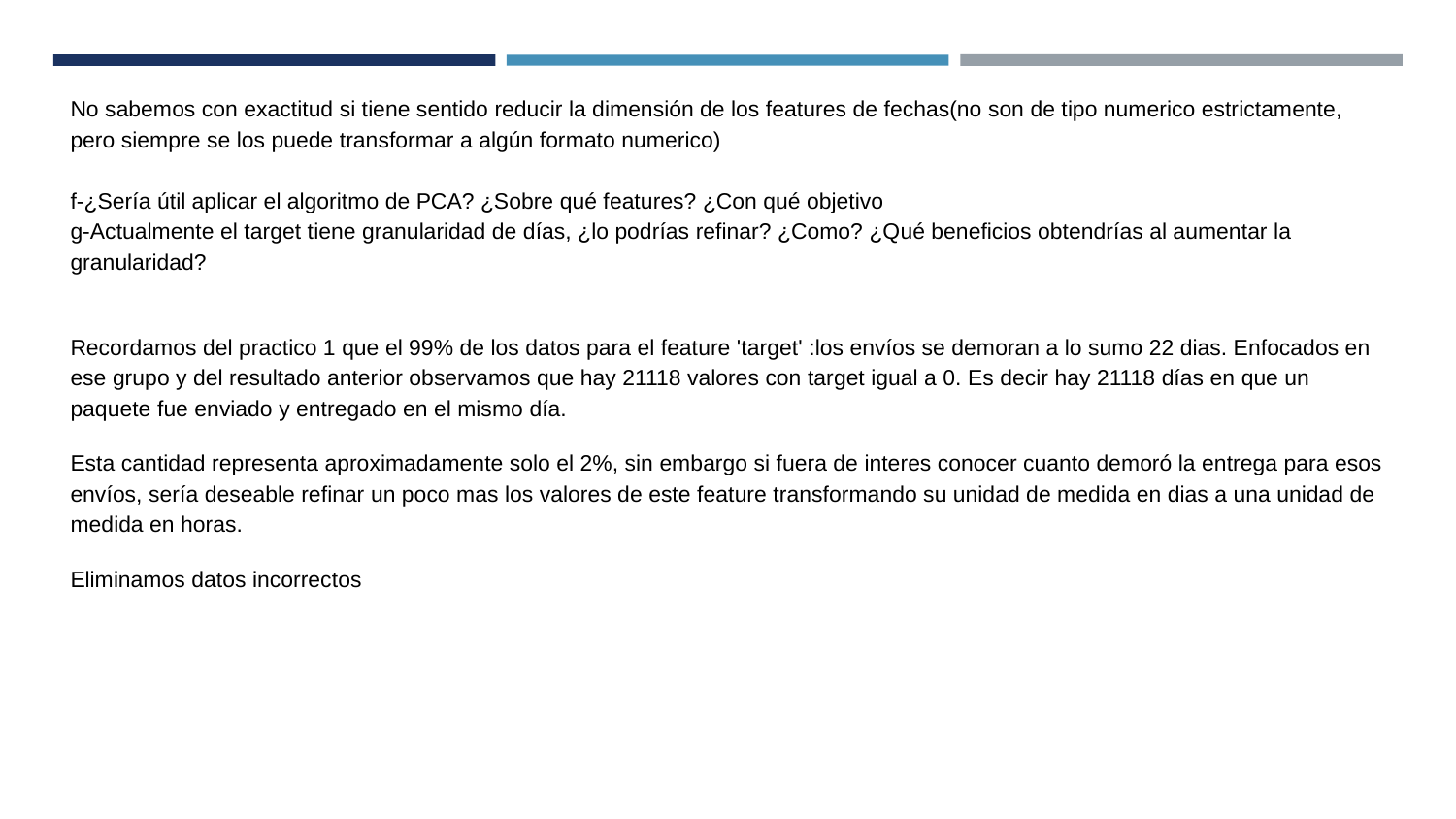

No sabemos con exactitud si tiene sentido reducir la dimensión de los features de fechas(no son de tipo numerico estrictamente, pero siempre se los puede transformar a algún formato numerico)

f-¿Sería útil aplicar el algoritmo de PCA? ¿Sobre qué features? ¿Con qué objetivo
g-Actualmente el target tiene granularidad de días, ¿lo podrías refinar? ¿Como? ¿Qué beneficios obtendrías al aumentar la granularidad?

Recordamos del practico 1 que el 99% de los datos para el feature 'target' :los envíos se demoran a lo sumo 22 dias. Enfocados en ese grupo y del resultado anterior observamos que hay 21118 valores con target igual a 0. Es decir hay 21118 días en que un paquete fue enviado y entregado en el mismo día.
Esta cantidad representa aproximadamente solo el 2%, sin embargo si fuera de interes conocer cuanto demoró la entrega para esos envíos, sería deseable refinar un poco mas los valores de este feature transformando su unidad de medida en dias a una unidad de medida en horas.
Eliminamos datos incorrectos